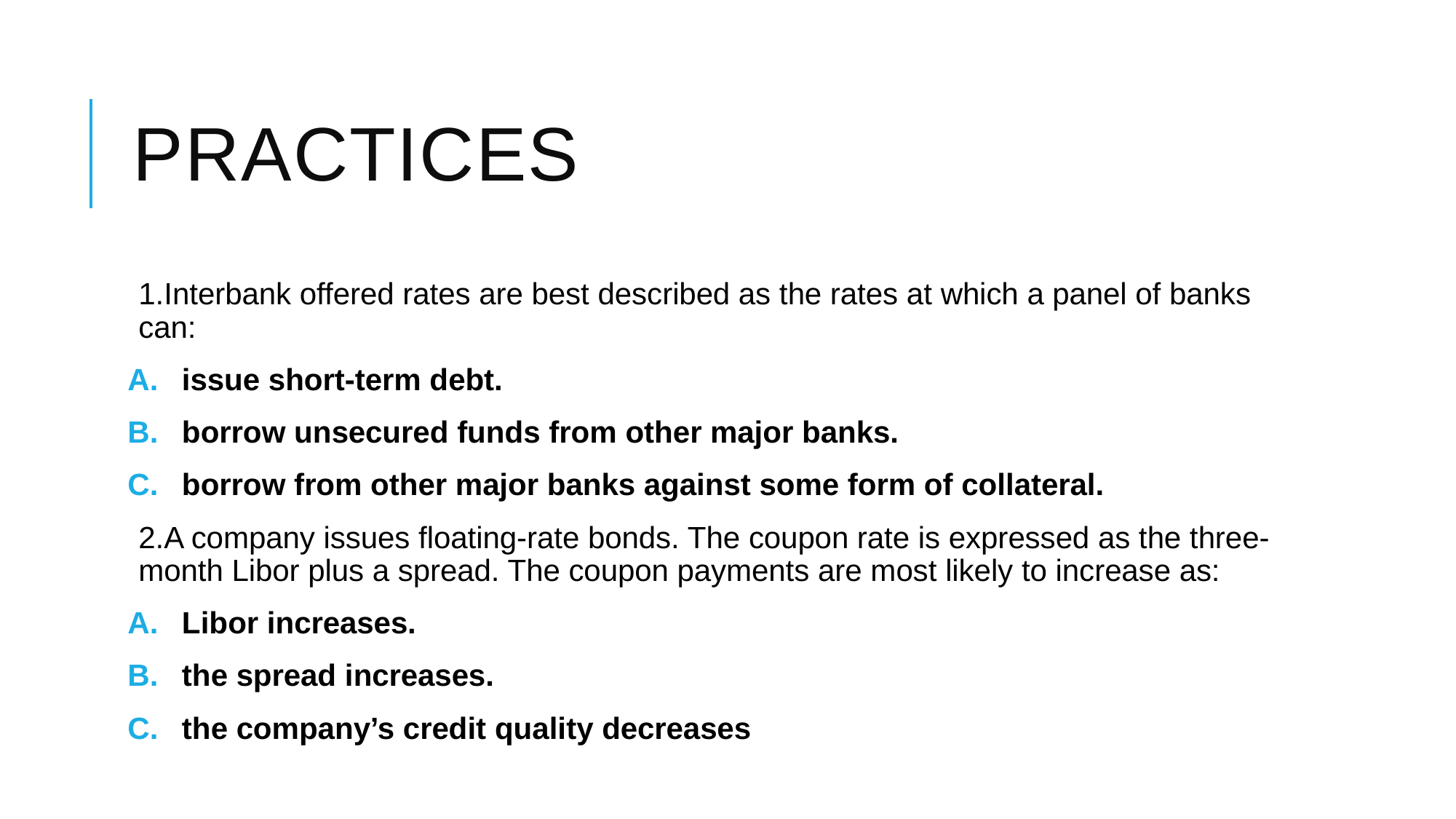

# practices
1.Interbank offered rates are best described as the rates at which a panel of banks can:
issue short-term debt.
borrow unsecured funds from other major banks.
borrow from other major banks against some form of collateral.
2.A company issues floating-rate bonds. The coupon rate is expressed as the three-month Libor plus a spread. The coupon payments are most likely to increase as:
Libor increases.
the spread increases.
the company’s credit quality decreases